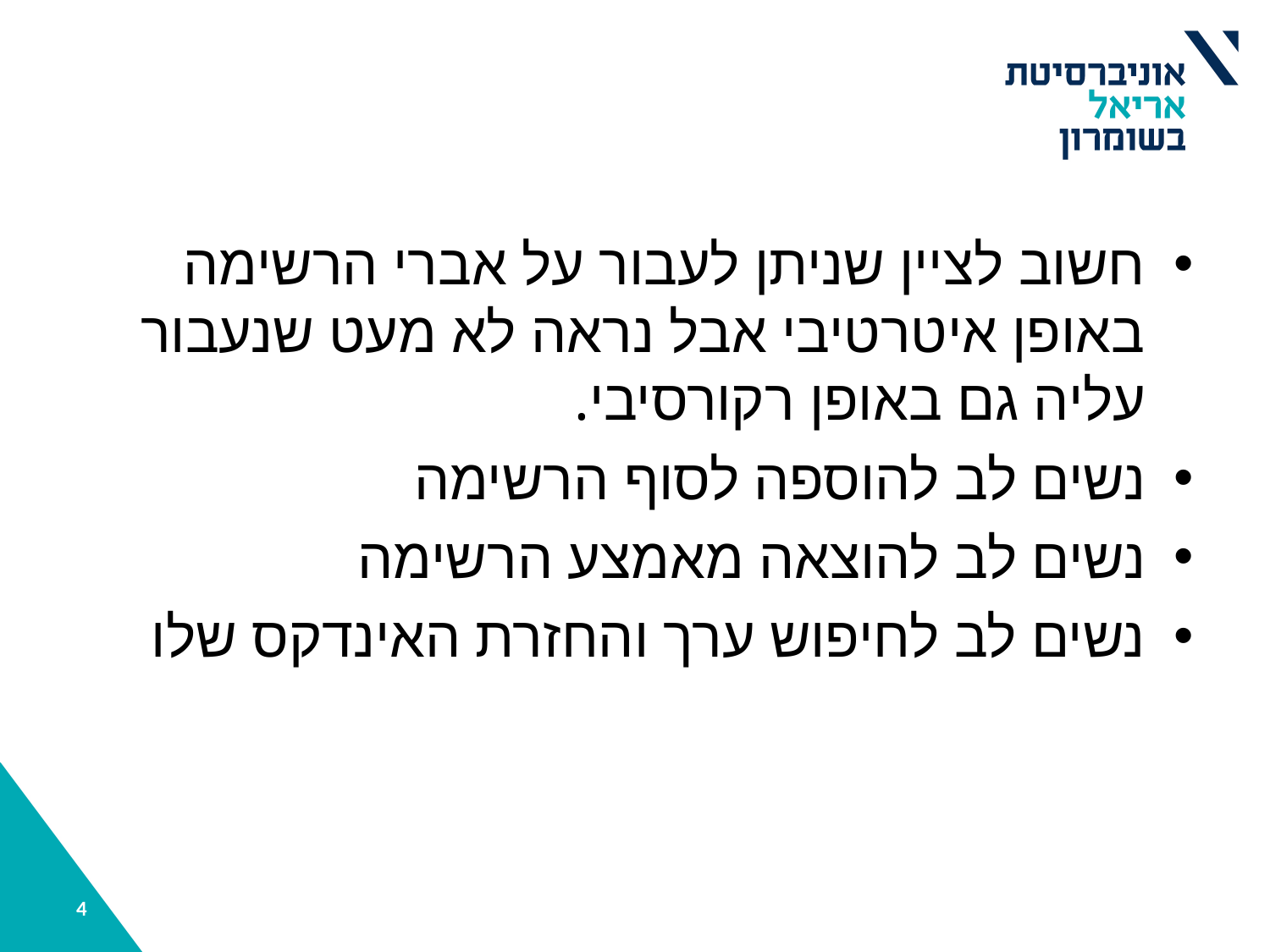

חשוב לציין שניתן לעבור על אברי הרשימה באופן איטרטיבי אבל נראה לא מעט שנעבור עליה גם באופן רקורסיבי.
נשים לב להוספה לסוף הרשימה
נשים לב להוצאה מאמצע הרשימה
נשים לב לחיפוש ערך והחזרת האינדקס שלו
4